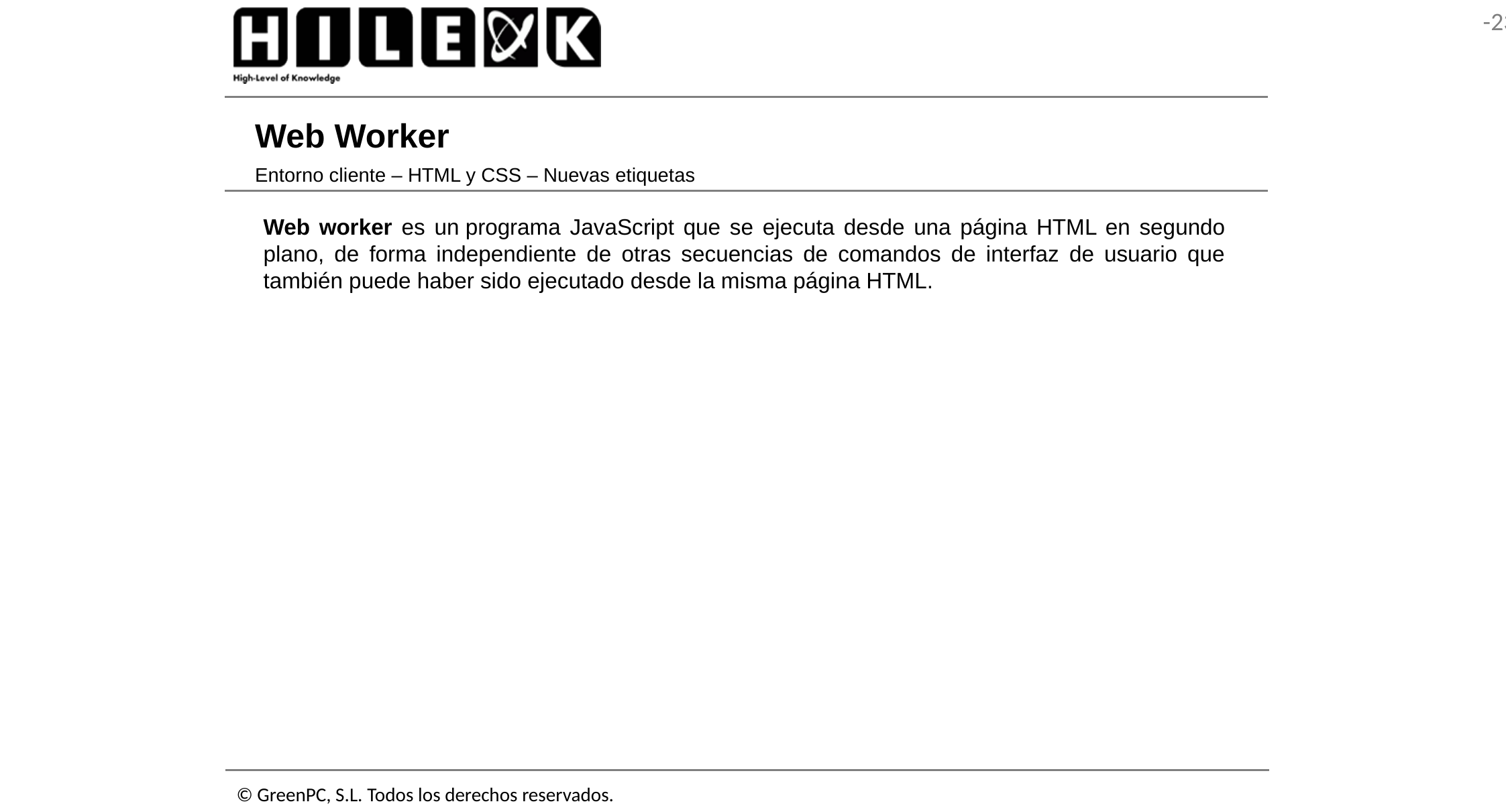

# Web Worker
Entorno cliente – HTML y CSS – Nuevas etiquetas
Web worker es un programa JavaScript que se ejecuta desde una página HTML en segundo plano, de forma independiente de otras secuencias de comandos de interfaz de usuario que también puede haber sido ejecutado desde la misma página HTML.